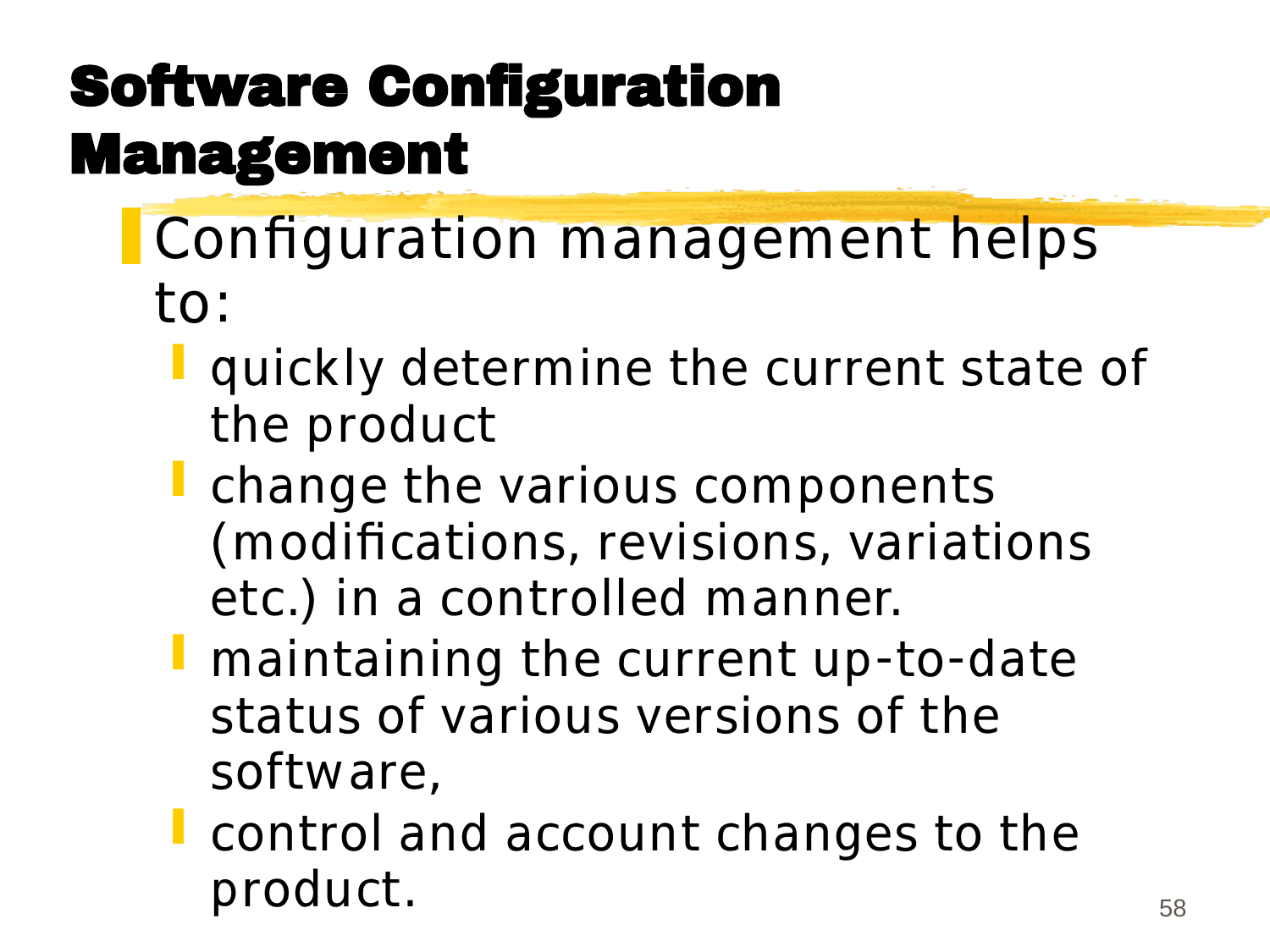

# Software Configuration Management
Configuration management helps to:
quickly determine the current state of the product
change the various components (modifications, revisions, variations etc.) in a controlled manner.
maintaining the current up-to-date status of various versions of the software,
control and account changes to the product.
58